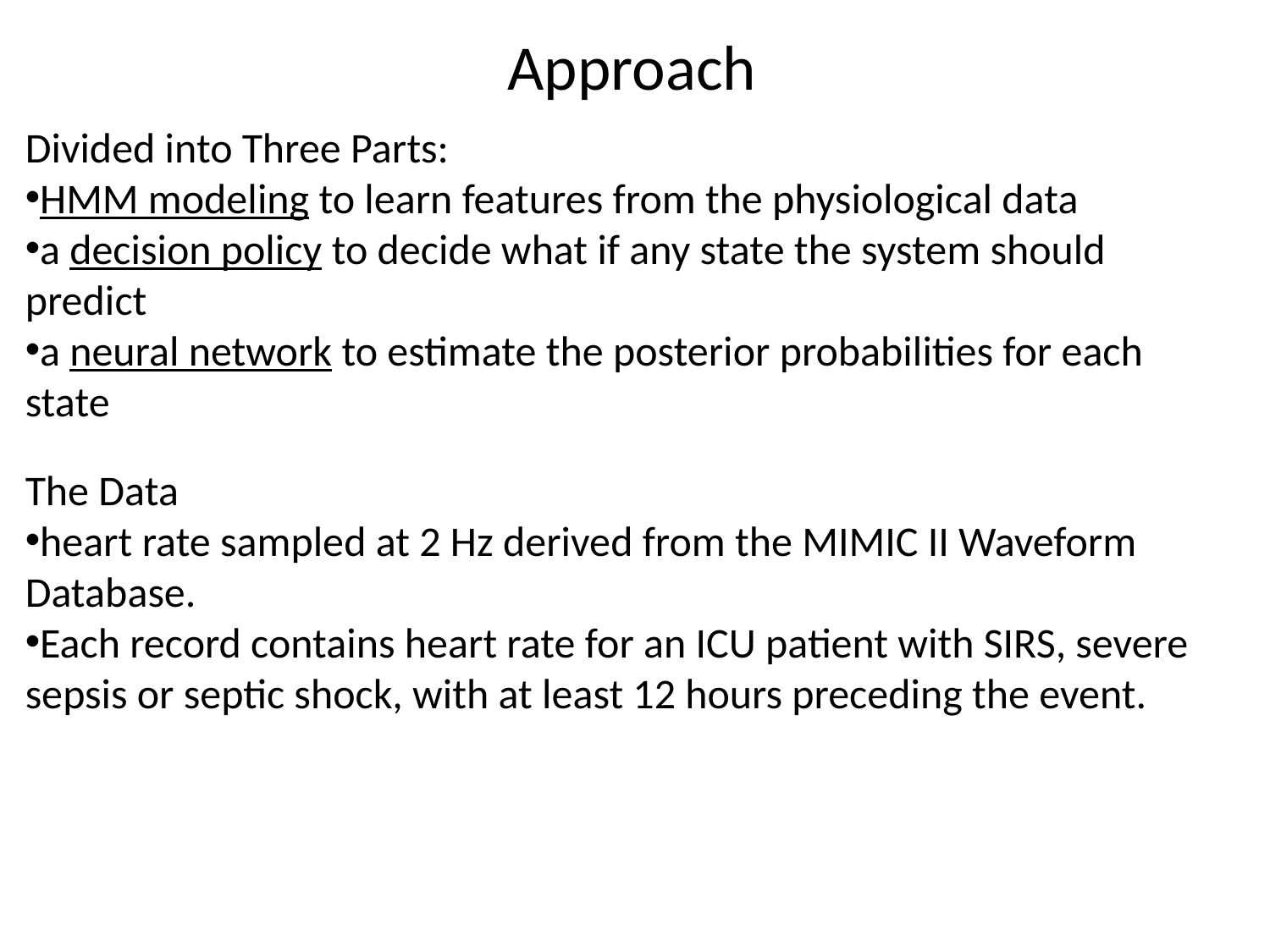

Approach
Divided into Three Parts:
HMM modeling to learn features from the physiological data
a decision policy to decide what if any state the system should predict
a neural network to estimate the posterior probabilities for each state

The Data
heart rate sampled at 2 Hz derived from the MIMIC II Waveform Database.
Each record contains heart rate for an ICU patient with SIRS, severe sepsis or septic shock, with at least 12 hours preceding the event.